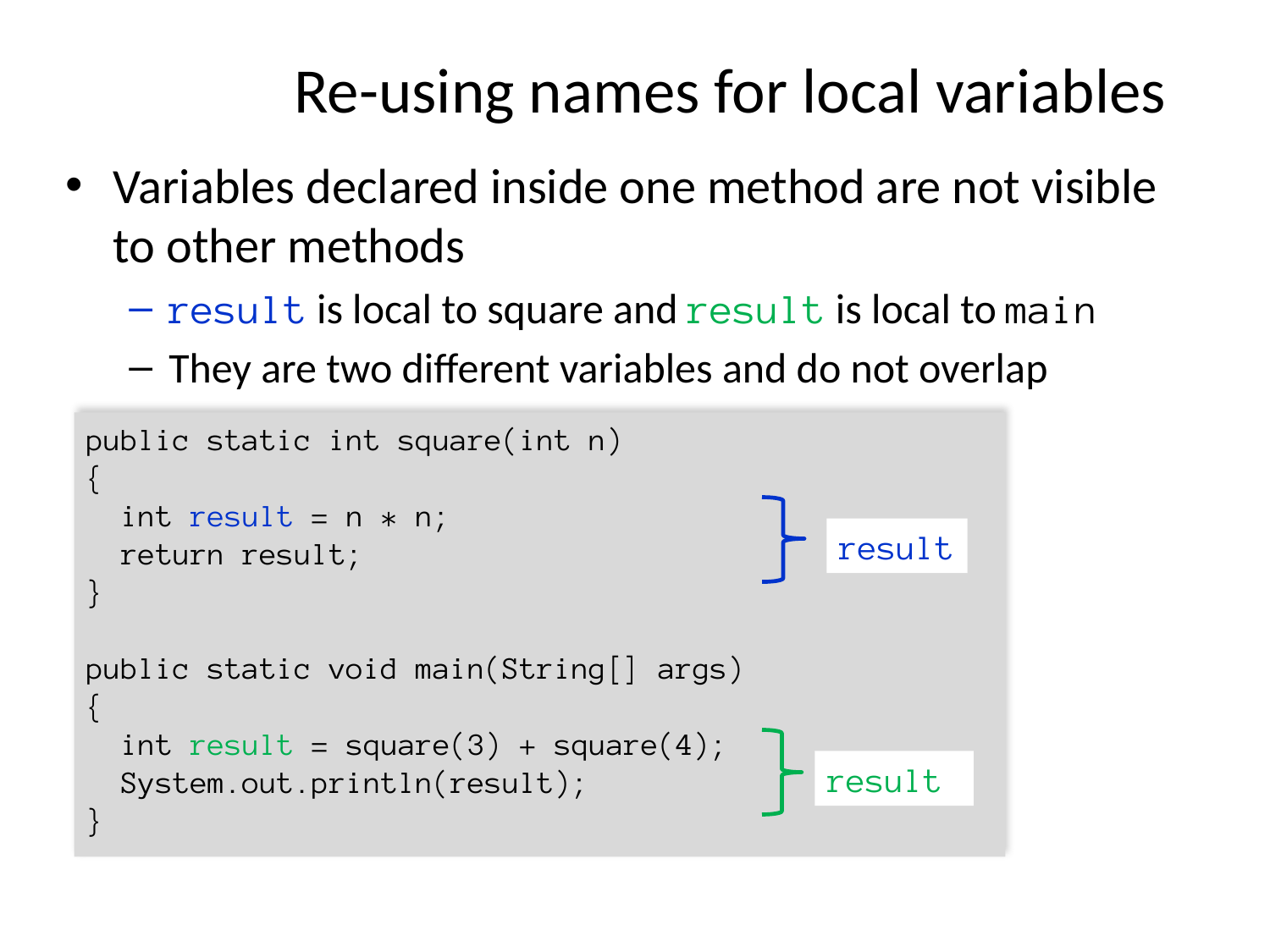

# Re-using names for local variables
Variables declared inside one method are not visible to other methods
result is local to square and result is local to main
They are two different variables and do not overlap

public static int square(int n)
{
  int result = n * n;
  return result;
}

public static void main(String[] args)
{
  int result = square(3) + square(4);
  System.out.println(result);
}

result

result